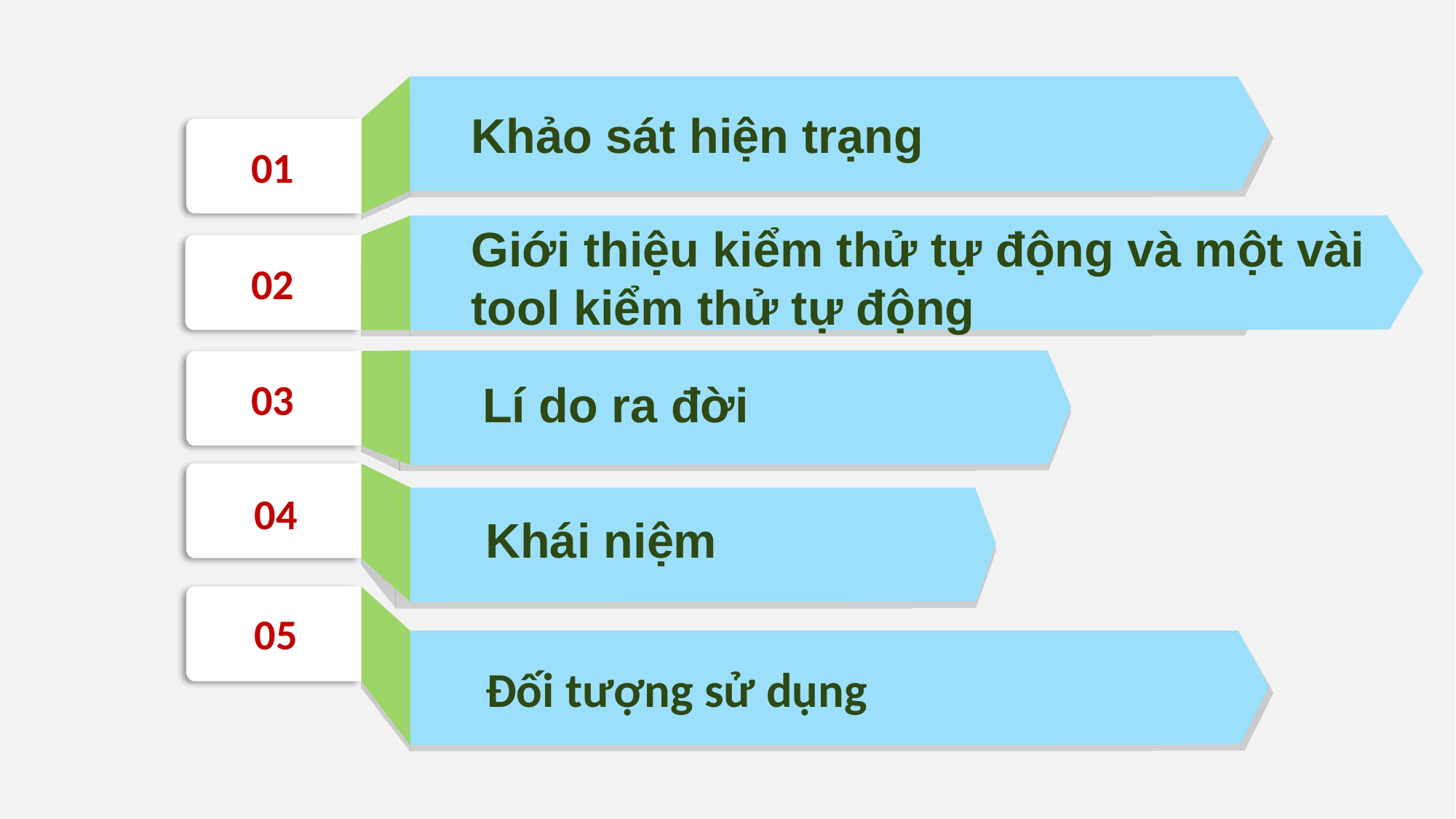

Khảo sát hiện trạng

01

Giới thiệu kiểm thử tự động và một vài tool kiểm thử tự động

02

03
Lí do ra đời

04

Khái niệm

05

Đối tượng sử dụng